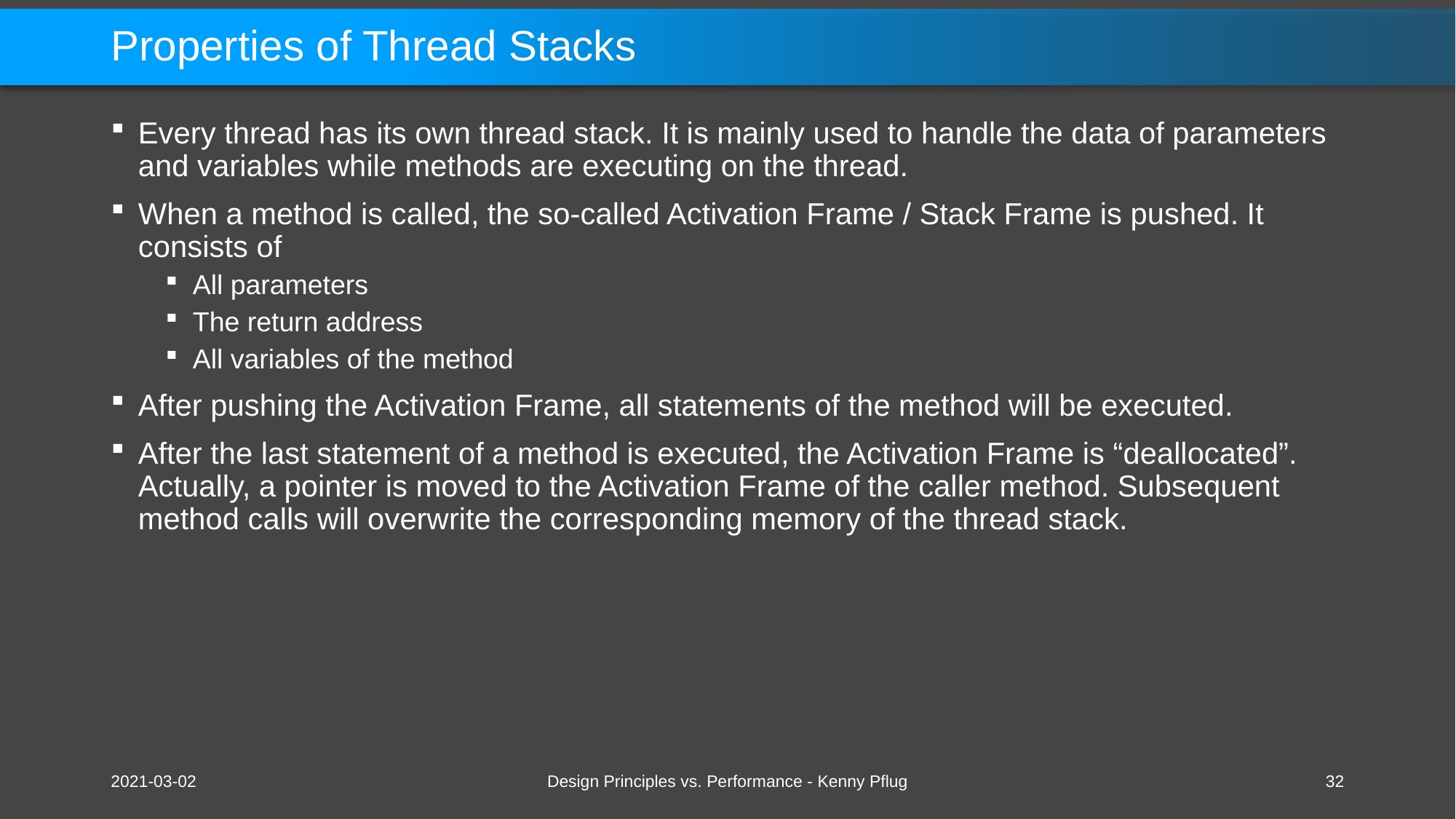

# Properties of Thread Stacks
Every thread has its own thread stack. It is mainly used to handle the data of parameters and variables while methods are executing on the thread.
When a method is called, the so-called Activation Frame / Stack Frame is pushed. It consists of
All parameters
The return address
All variables of the method
After pushing the Activation Frame, all statements of the method will be executed.
After the last statement of a method is executed, the Activation Frame is “deallocated”. Actually, a pointer is moved to the Activation Frame of the caller method. Subsequent method calls will overwrite the corresponding memory of the thread stack.
2021-03-02
Design Principles vs. Performance - Kenny Pflug
32